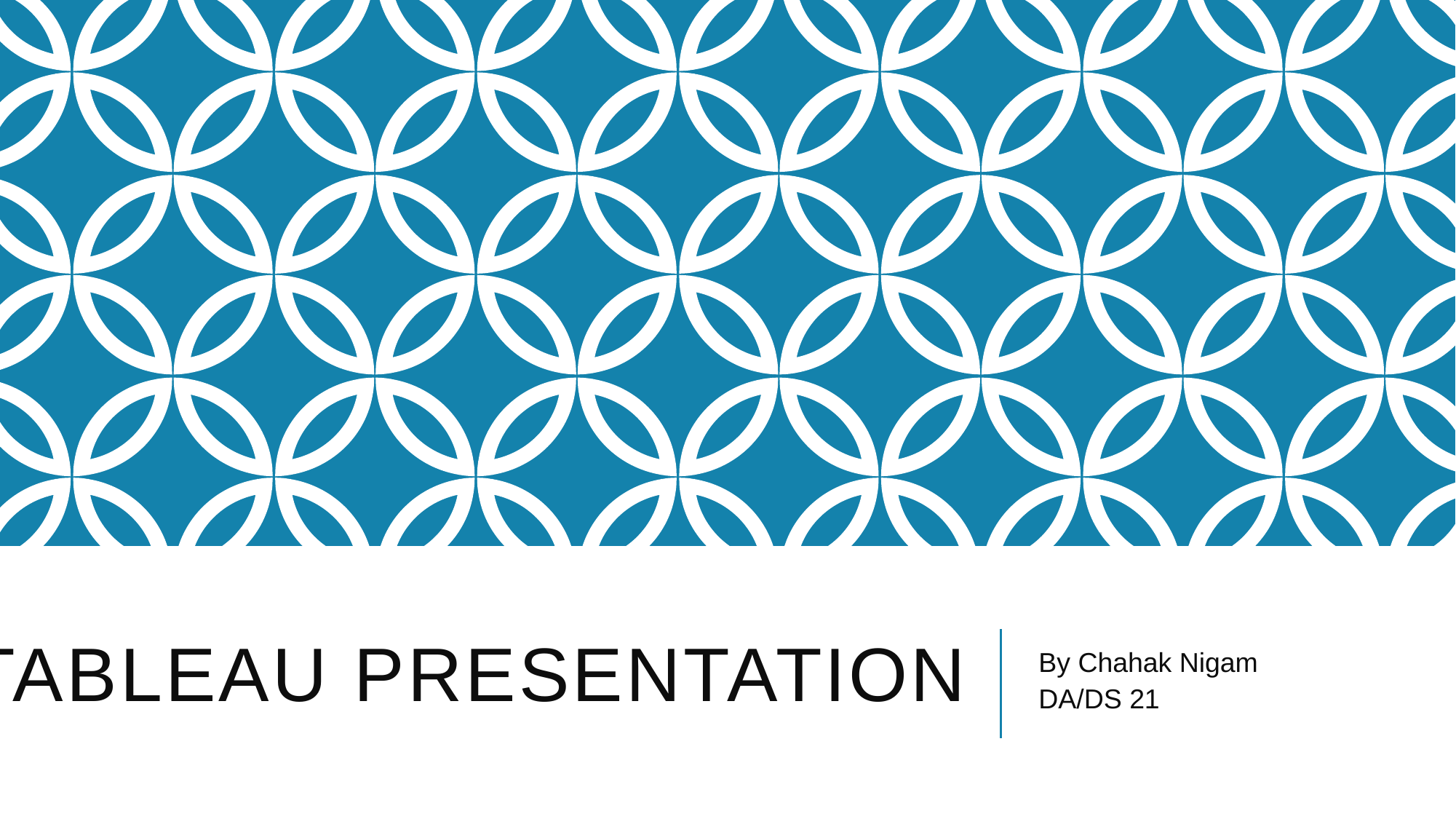

# TABLEAU PRESENTATION
By Chahak Nigam
DA/DS 21